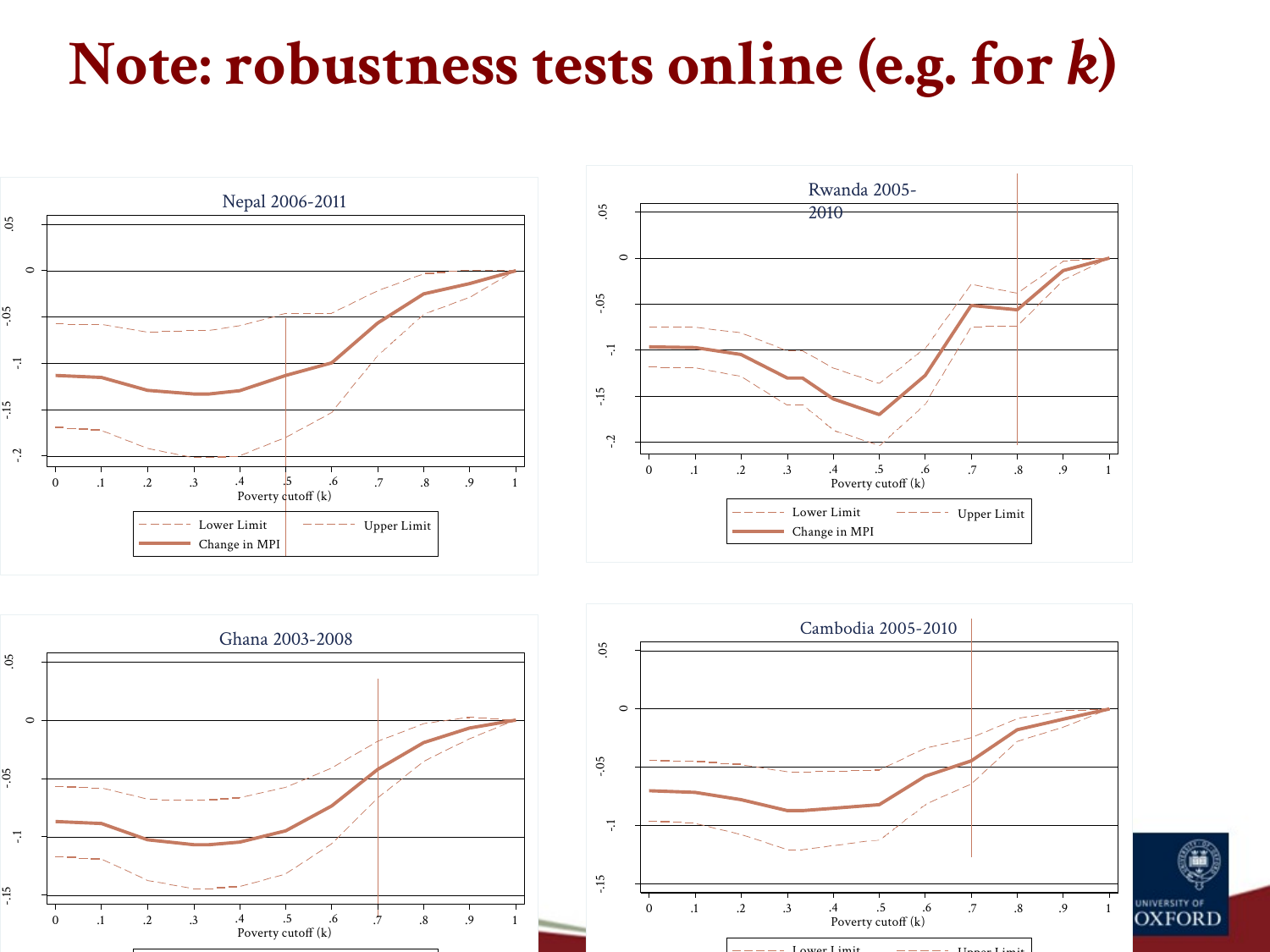

# Note: robustness tests online (e.g. for k)

Rwanda 2005-2010

Nepal 2006-2011
.05

.05

0

0

-.05

-.05

-.1

-.1

-.15

-.15

-.2

-.2

0
.1
.2
.3
.4	.5	.6
Poverty cutoff (k)
.7	.8

Upper Limit
.9
1

0
.1
.2
.3
.4	.5	.6
Poverty cutoff (k)
.7	.8

Upper Limit
.9
1
Lower Limit  Change in MPI

Lower Limit  Change in MPI

Cambodia 2005-2010

Ghana 2003-2008
.05

.05

0

0

-.05

-.05

-.1

-.1

-.15

-.15

0
.1
.2
.3
.4	.5	.6
Poverty cutoff (k)
.7	.8

Upper Limit
.9
1

0
.1
.2
.3
.4	.5	.6
Poverty cutoff (k)
.7
.8
.9
1

Lower Limit